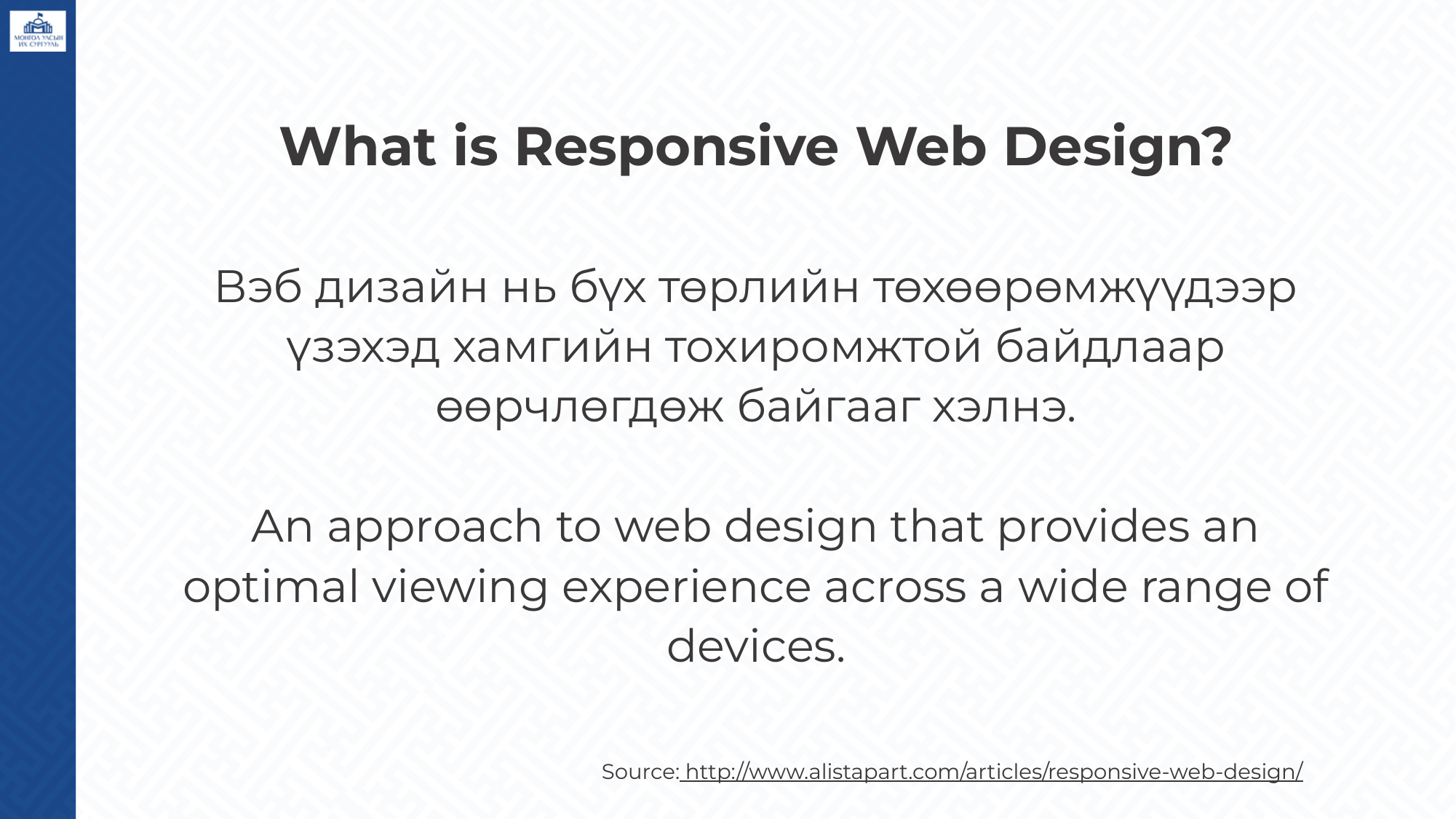

What is Responsive Web Design?
Вэб дизайн нь бүх төрлийн төхөөрөмжүүдээр үзэхэд хамгийн тохиромжтой байдлаар өөрчлөгдөж байгааг хэлнэ.

An approach to web design that provides an optimal viewing experience across a wide range of devices.
Source: http://www.alistapart.com/articles/responsive-web-design/